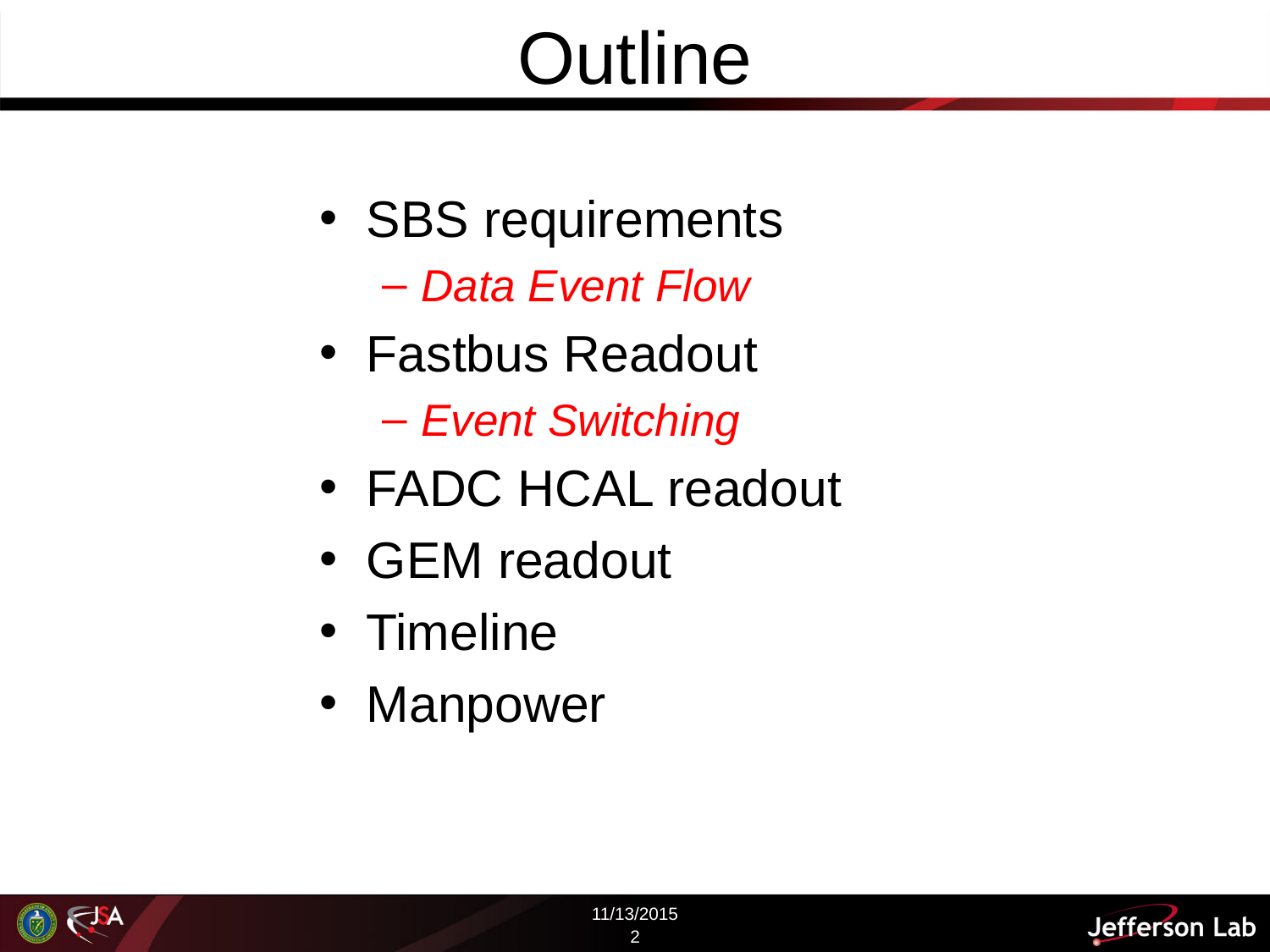

# Outline
SBS requirements
Data Event Flow
Fastbus Readout
Event Switching
FADC HCAL readout
GEM readout
Timeline
Manpower

11/13/2015
2